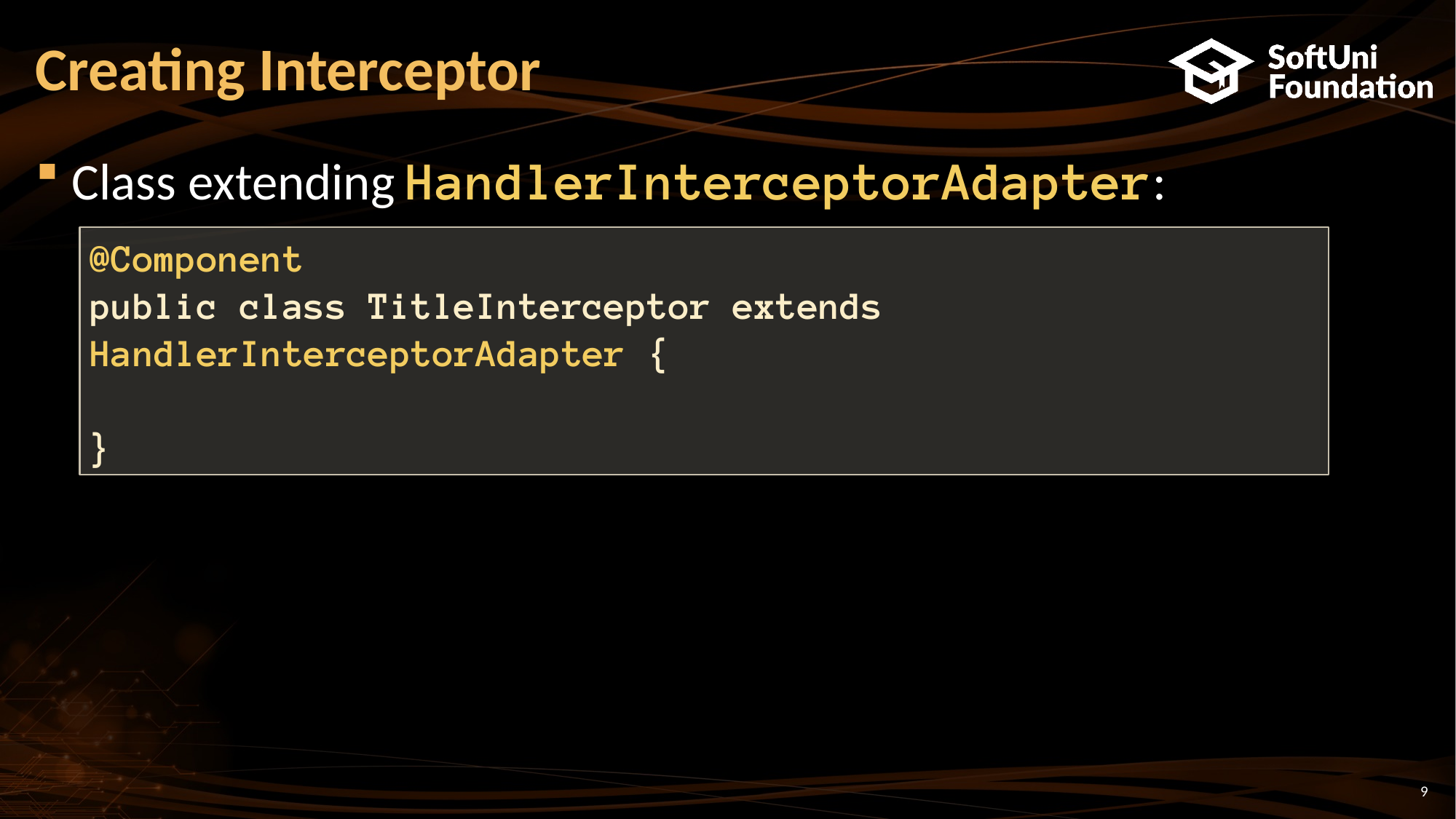

# Creating Interceptor
Class extending HandlerInterceptorAdapter:
@Component
public class TitleInterceptor extends HandlerInterceptorAdapter {

}
9